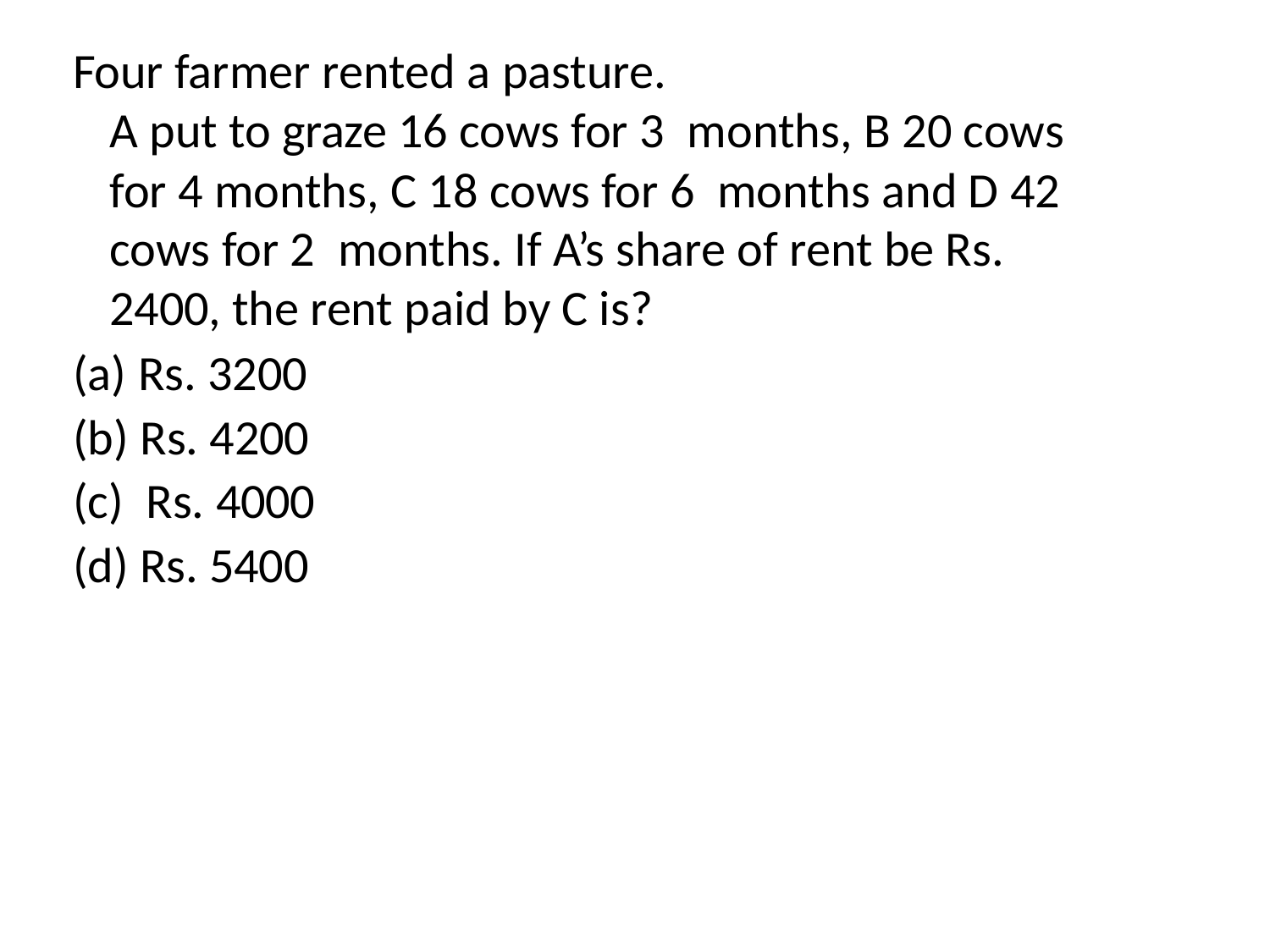

Four farmer rented a pasture.
A put to graze 16 cows for 3  months, B 20 cows for 4 months, C 18 cows for 6  months and D 42 cows for 2  months. If A’s share of rent be Rs. 2400, the rent paid by C is?
(a) Rs. 3200
(b) Rs. 4200
(c)  Rs. 4000
(d) Rs. 5400